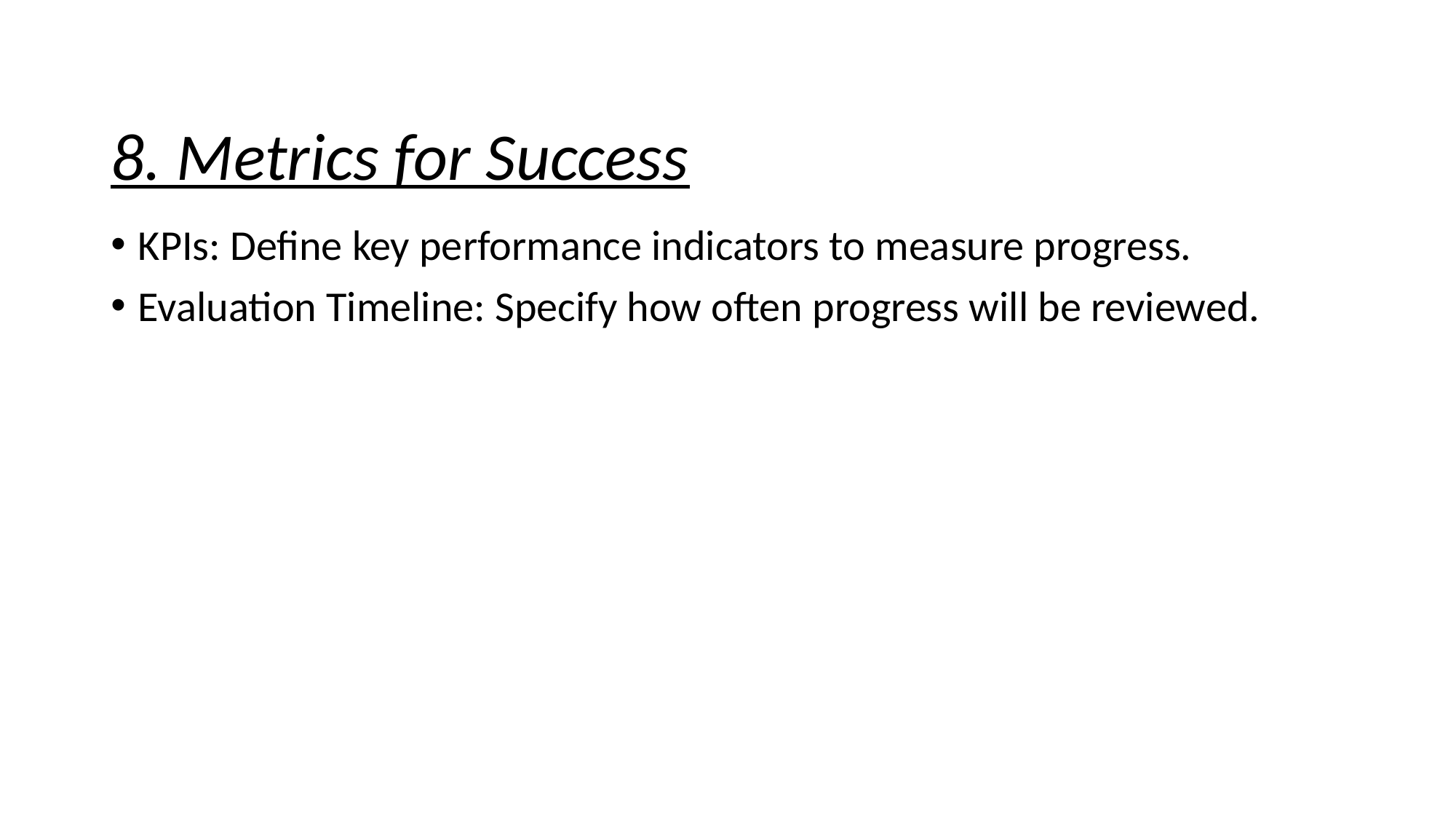

# 8. Metrics for Success
KPIs: Define key performance indicators to measure progress.
Evaluation Timeline: Specify how often progress will be reviewed.